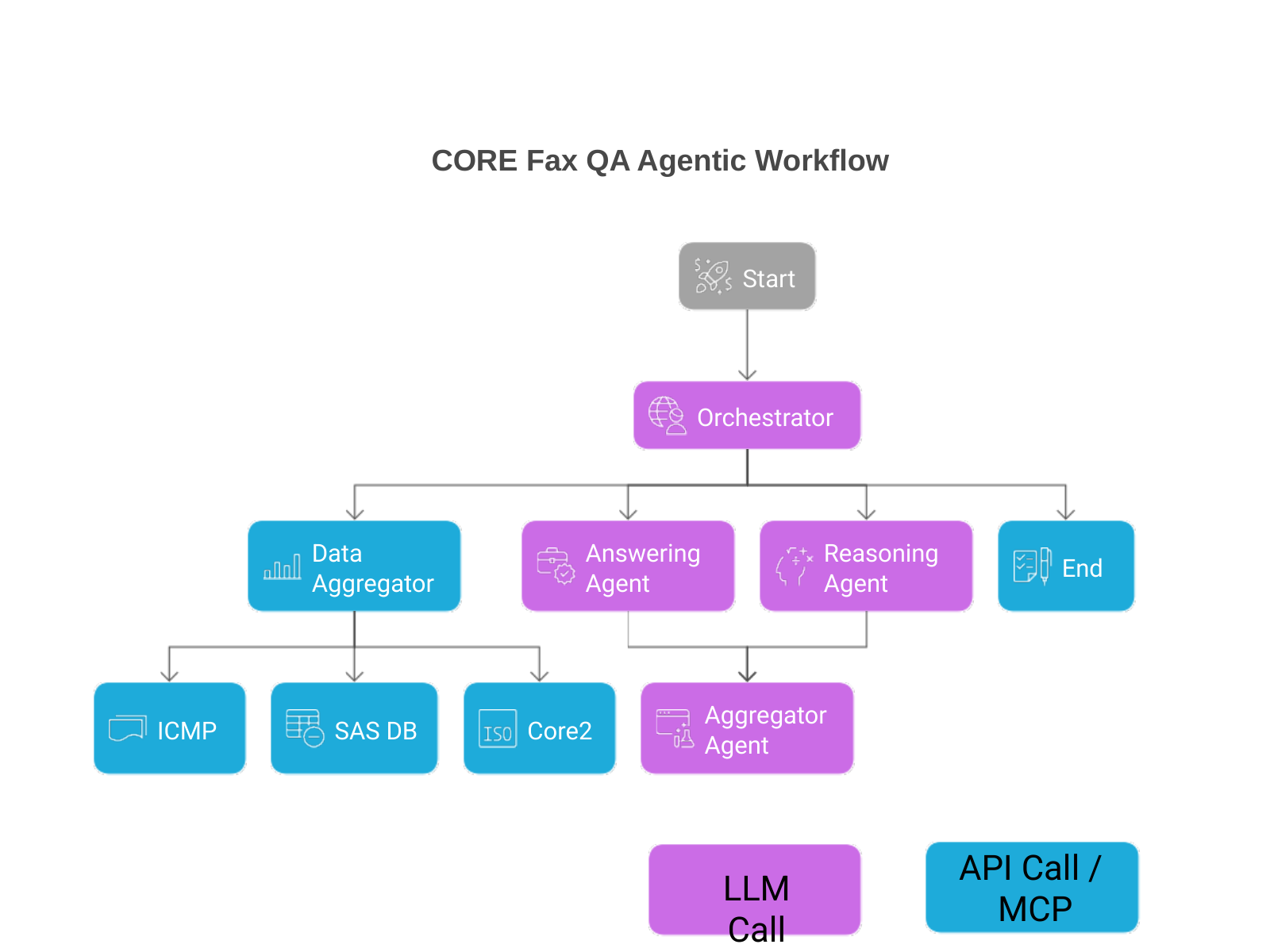

CORE Fax QA Agentic Workflow

Start

Orchestrator

Data
Aggregator
Answering
Agent
Reasoning
Agent

End

Aggregator
Agent

ICMP
SAS DB
Core2

API Call /
MCP
LLM Call